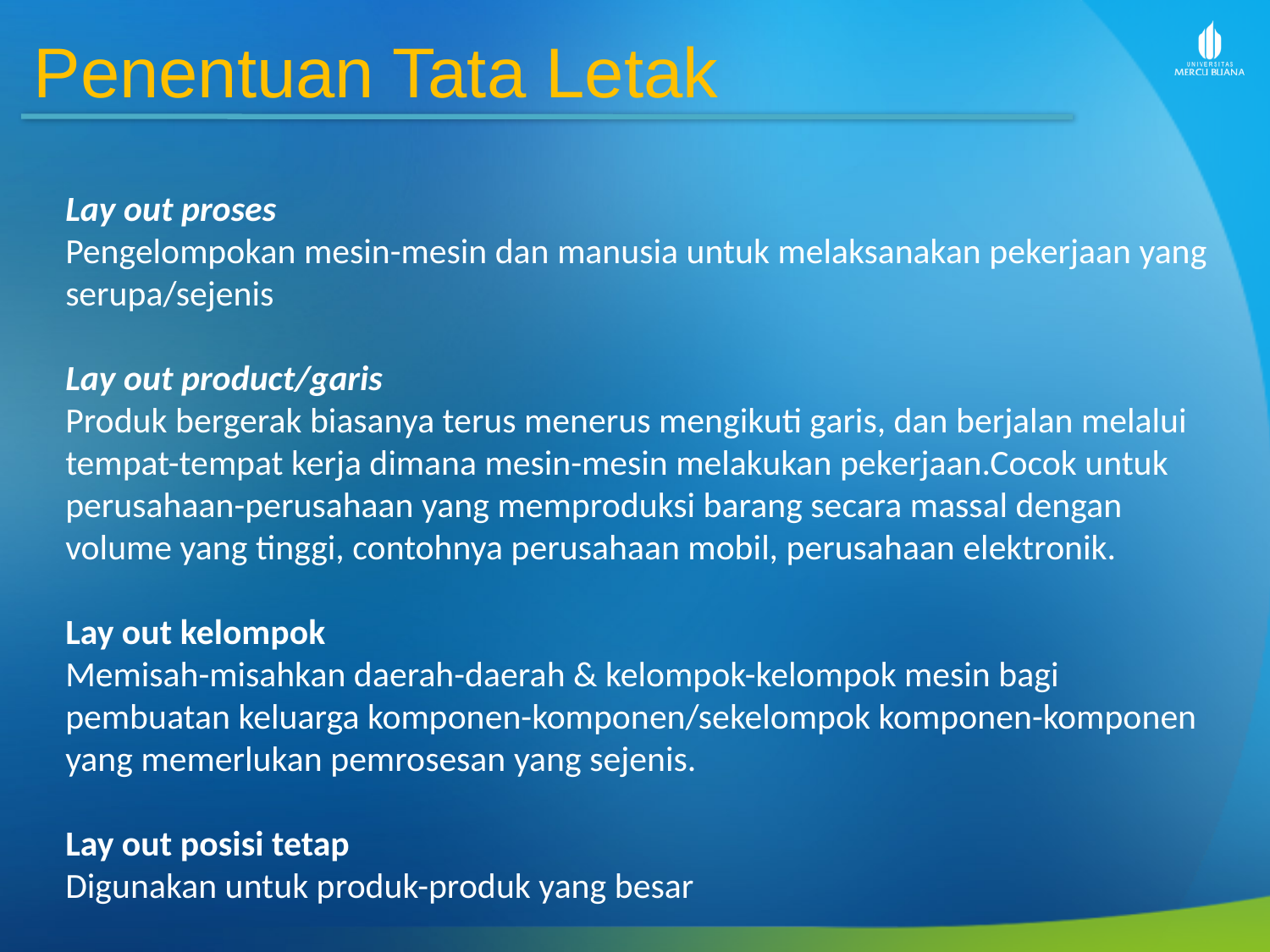

Penentuan Tata Letak
Lay out proses
Pengelompokan mesin-mesin dan manusia untuk melaksanakan pekerjaan yang serupa/sejenis

Lay out product/garis
Produk bergerak biasanya terus menerus mengikuti garis, dan berjalan melalui tempat-tempat kerja dimana mesin-mesin melakukan pekerjaan.Cocok untuk perusahaan-perusahaan yang memproduksi barang secara massal dengan volume yang tinggi, contohnya perusahaan mobil, perusahaan elektronik.

Lay out kelompok
Memisah-misahkan daerah-daerah & kelompok-kelompok mesin bagi pembuatan keluarga komponen-komponen/sekelompok komponen-komponen yang memerlukan pemrosesan yang sejenis.

Lay out posisi tetap
Digunakan untuk produk-produk yang besar